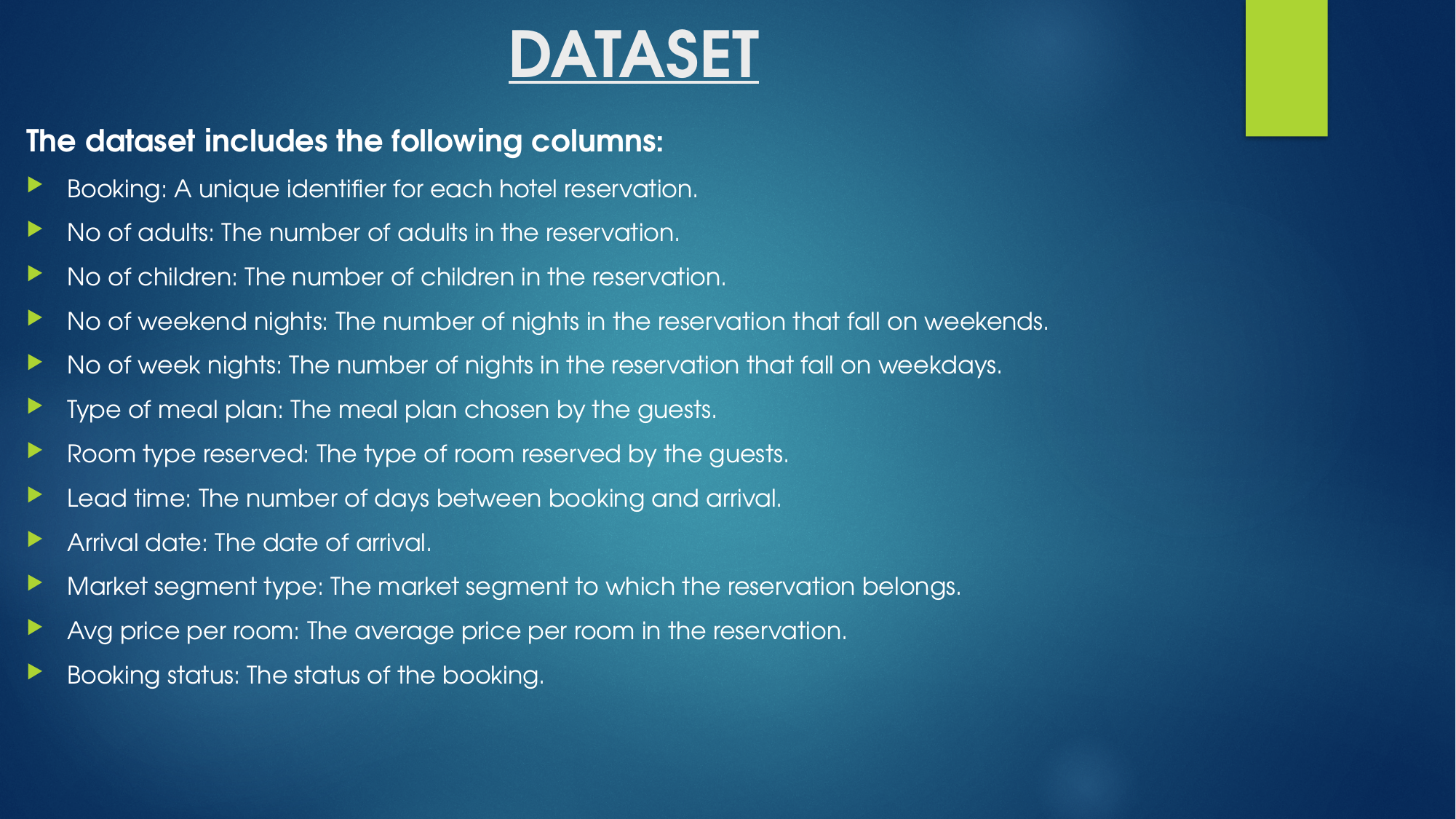

# DATASET
The dataset includes the following columns:
Booking: A unique identifier for each hotel reservation.
No of adults: The number of adults in the reservation.
No of children: The number of children in the reservation.
No of weekend nights: The number of nights in the reservation that fall on weekends.
No of week nights: The number of nights in the reservation that fall on weekdays.
Type of meal plan: The meal plan chosen by the guests.
Room type reserved: The type of room reserved by the guests.
Lead time: The number of days between booking and arrival.
Arrival date: The date of arrival.
Market segment type: The market segment to which the reservation belongs.
Avg price per room: The average price per room in the reservation.
Booking status: The status of the booking.